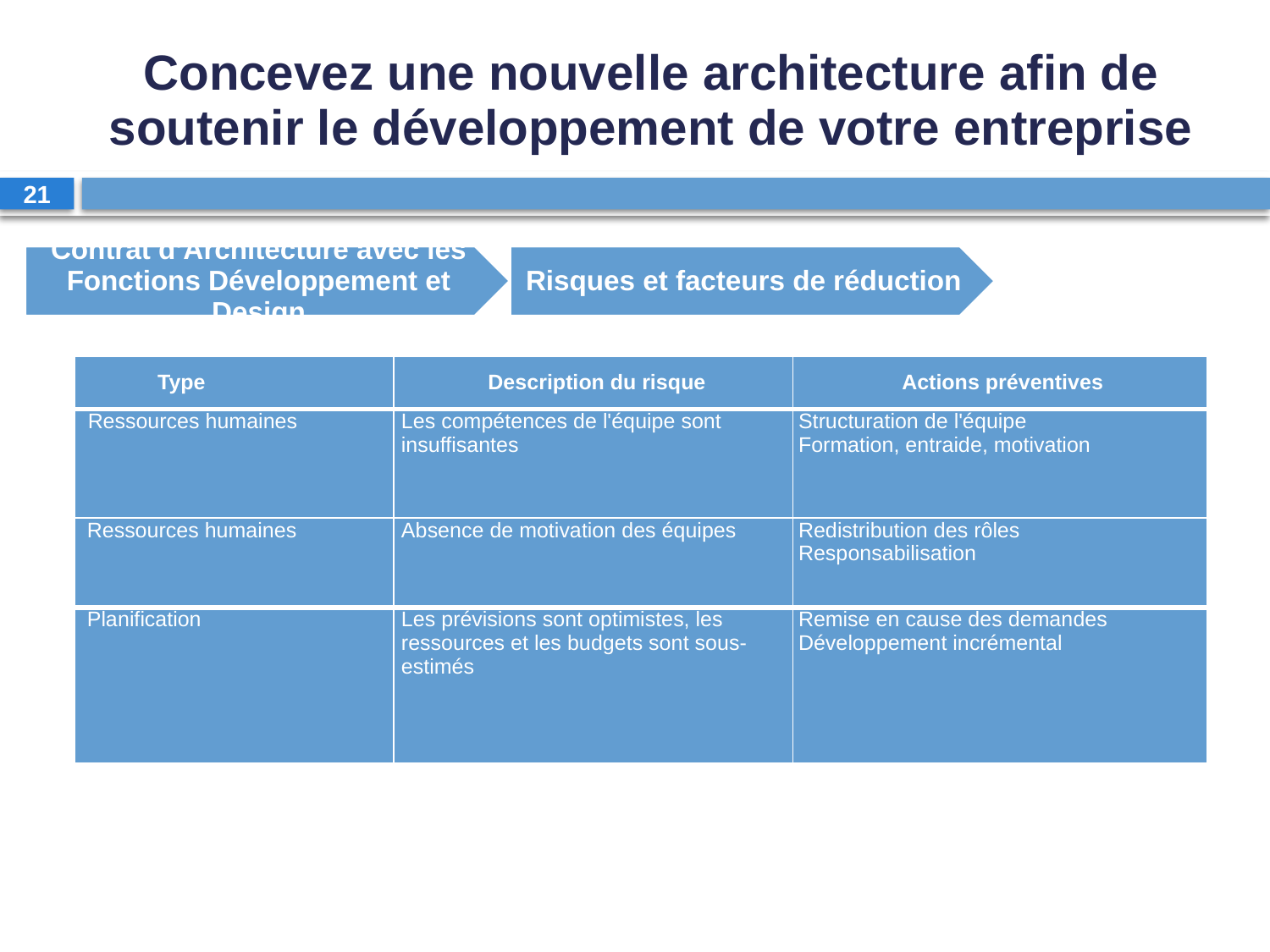

# Concevez une nouvelle architecture afin de soutenir le développement de votre entreprise
21

Contrat d’Architecture avec les Fonctions Développement et Design
Risques et facteurs de réduction
| Type | Description du risque | Actions préventives |
| --- | --- | --- |
| Ressources humaines | Les compétences de l'équipe sont insuffisantes | Structuration de l'équipe Formation, entraide, motivation |
| Ressources humaines | Absence de motivation des équipes | Redistribution des rôles Responsabilisation |
| Planification | Les prévisions sont optimistes, les ressources et les budgets sont sous-estimés | Remise en cause des demandes Développement incrémental |